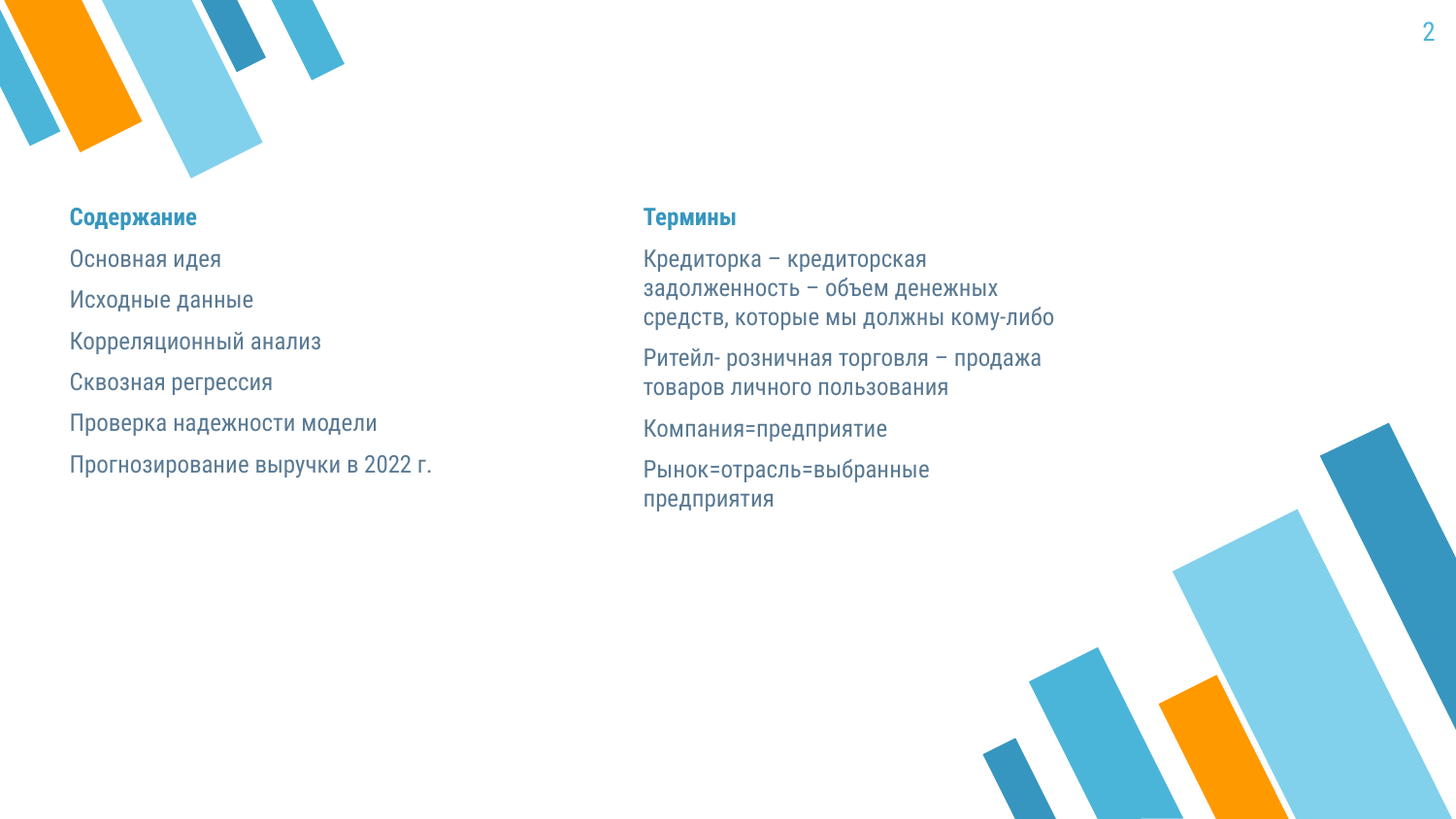

2
Содержание
Основная идея
Исходные данные
Корреляционный анализ
Сквозная регрессия
Проверка надежности модели
Прогнозирование выручки в 2022 г.
Термины
Кредиторка – кредиторская задолженность – объем денежных средств, которые мы должны кому-либо
Ритейл- розничная торговля – продажа товаров личного пользования
Компания=предприятие
Рынок=отрасль=выбранные предприятия